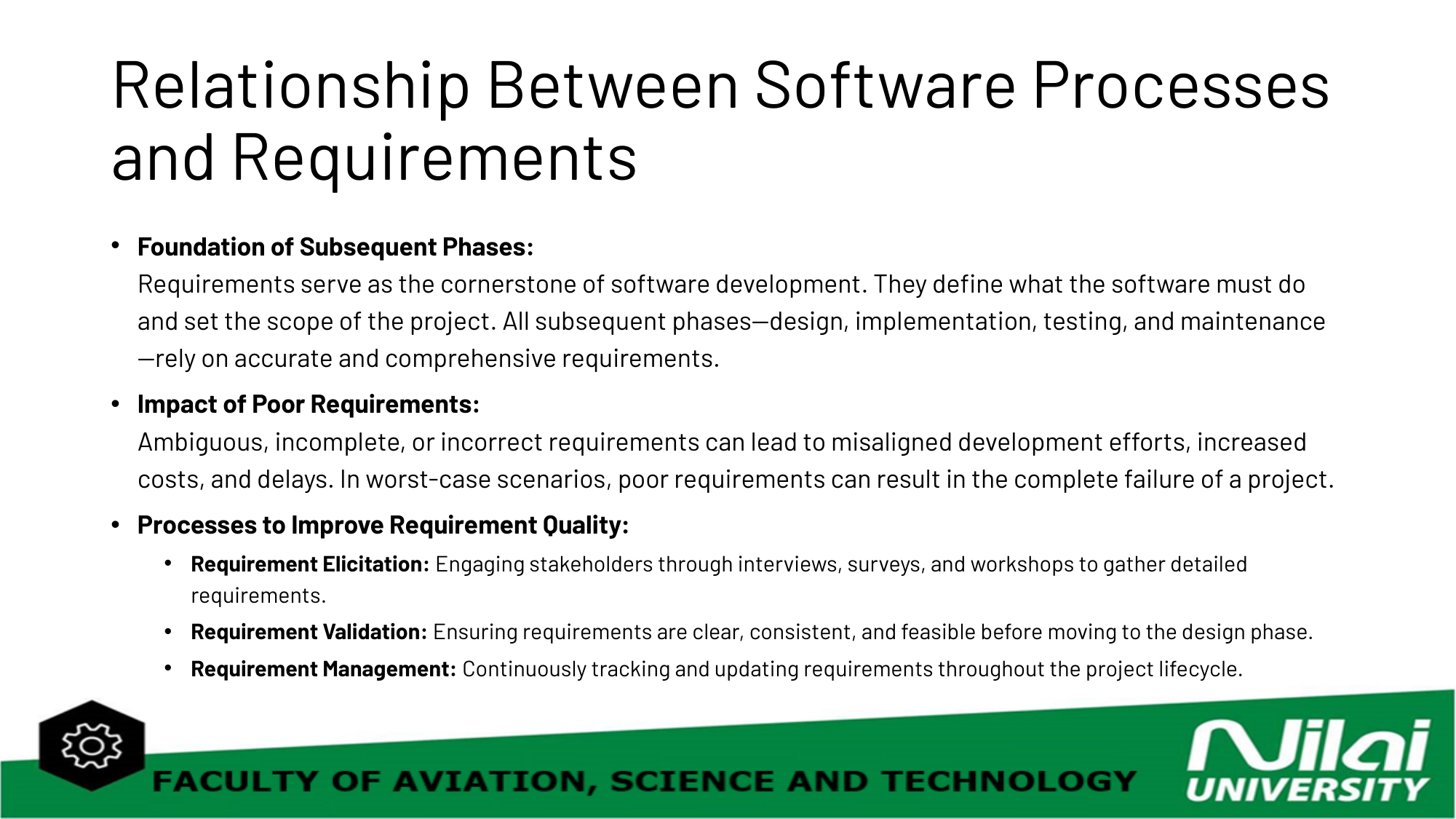

# Relationship Between Software Processes and Requirements
Foundation of Subsequent Phases:
Requirements serve as the cornerstone of software development. They define what the software must do and set the scope of the project. All subsequent phases—design, implementation, testing, and maintenance—rely on accurate and comprehensive requirements.
Impact of Poor Requirements:
Ambiguous, incomplete, or incorrect requirements can lead to misaligned development efforts, increased costs, and delays. In worst-case scenarios, poor requirements can result in the complete failure of a project.
Processes to Improve Requirement Quality:
Requirement Elicitation: Engaging stakeholders through interviews, surveys, and workshops to gather detailed requirements.
Requirement Validation: Ensuring requirements are clear, consistent, and feasible before moving to the design phase.
Requirement Management: Continuously tracking and updating requirements throughout the project lifecycle.